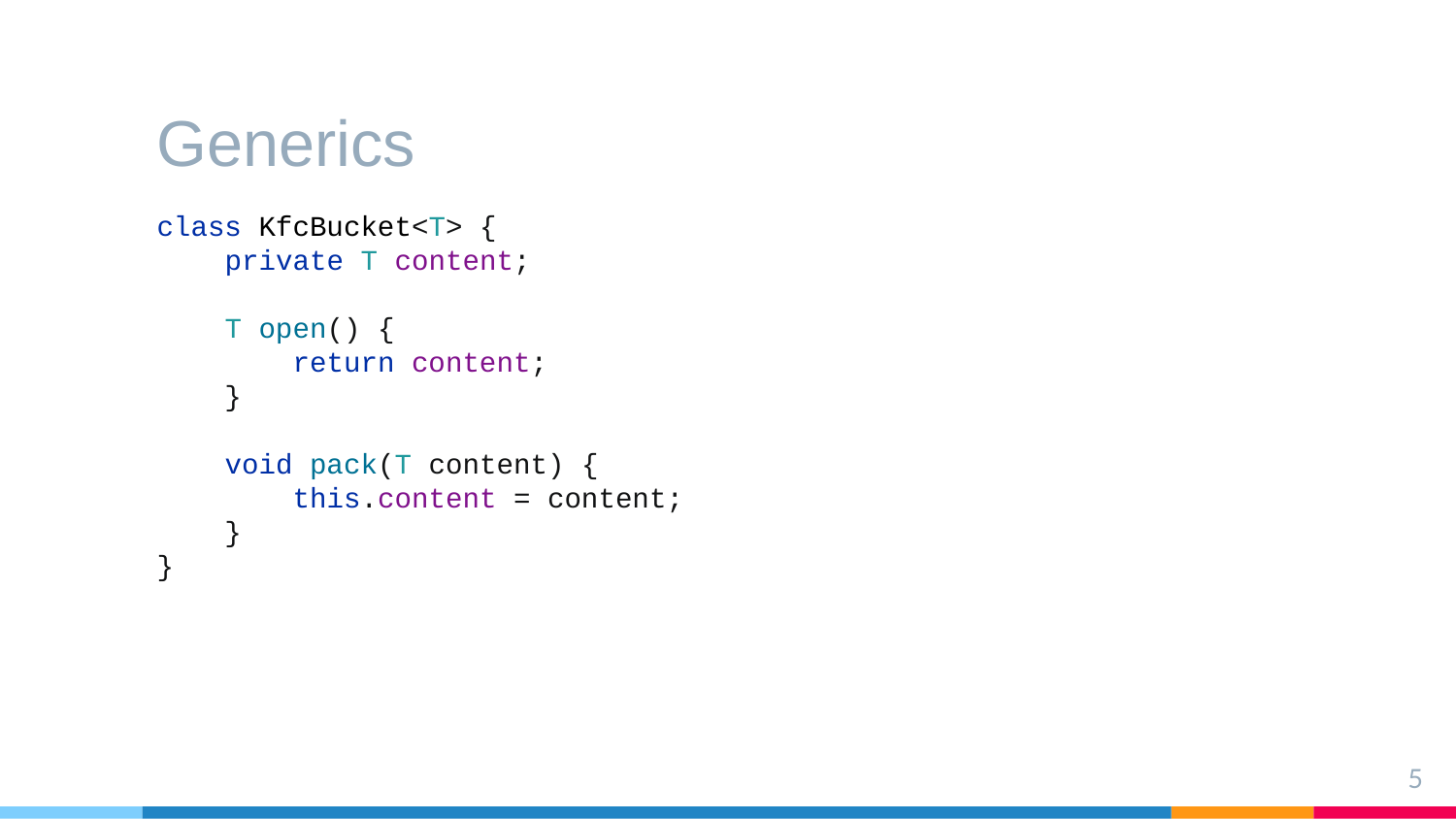

# Generics
class KfcBucket<T> {
    private T content;
    T open() {
        return content;
    }
    void pack(T content) {
        this.content = content;
    }
}
5